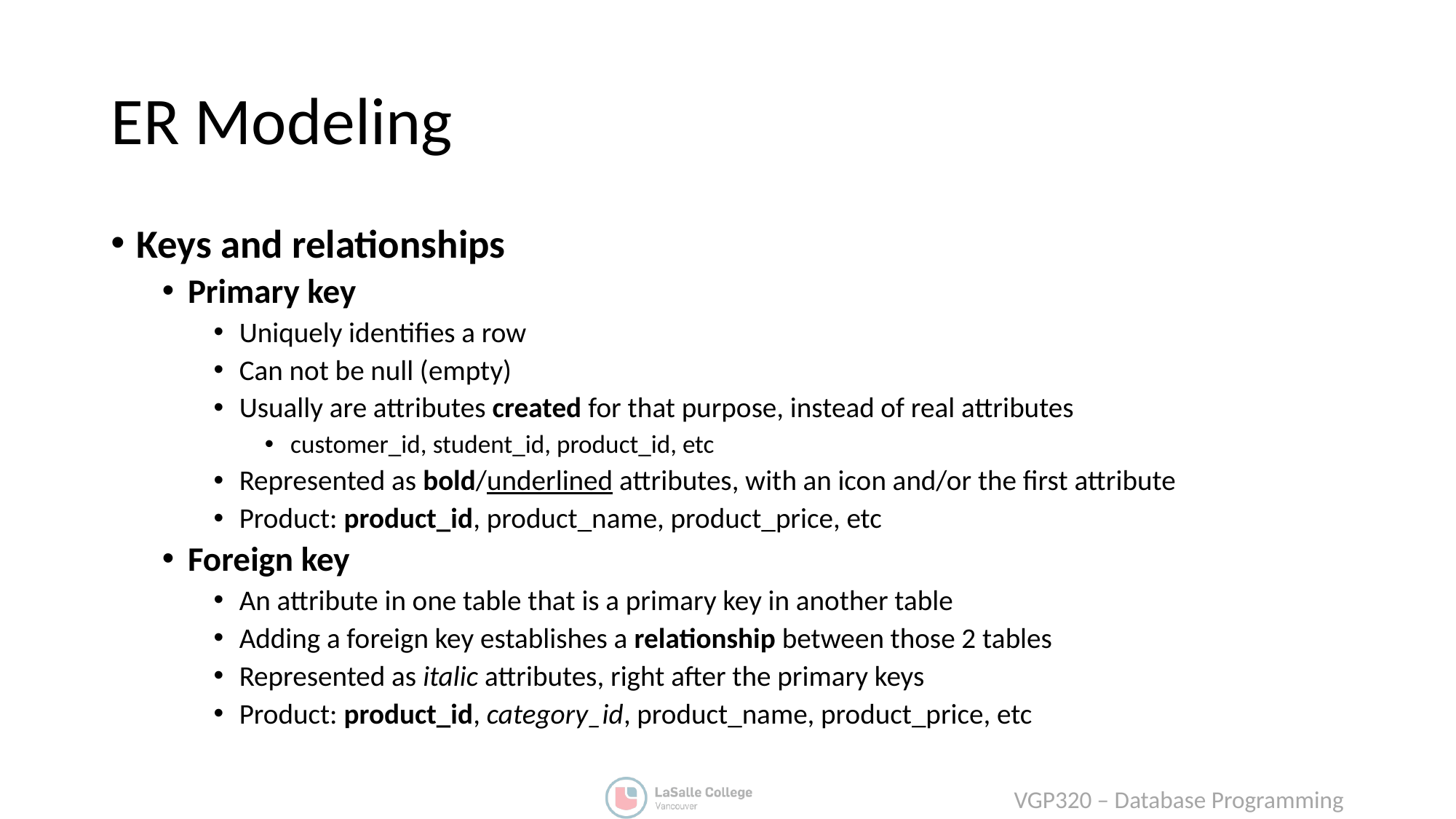

# ER Modeling
Keys and relationships
Primary key
Uniquely identifies a row
Can not be null (empty)
Usually are attributes created for that purpose, instead of real attributes
customer_id, student_id, product_id, etc
Represented as bold/underlined attributes, with an icon and/or the first attribute
Product: product_id, product_name, product_price, etc
Foreign key
An attribute in one table that is a primary key in another table
Adding a foreign key establishes a relationship between those 2 tables
Represented as italic attributes, right after the primary keys
Product: product_id, category_id, product_name, product_price, etc